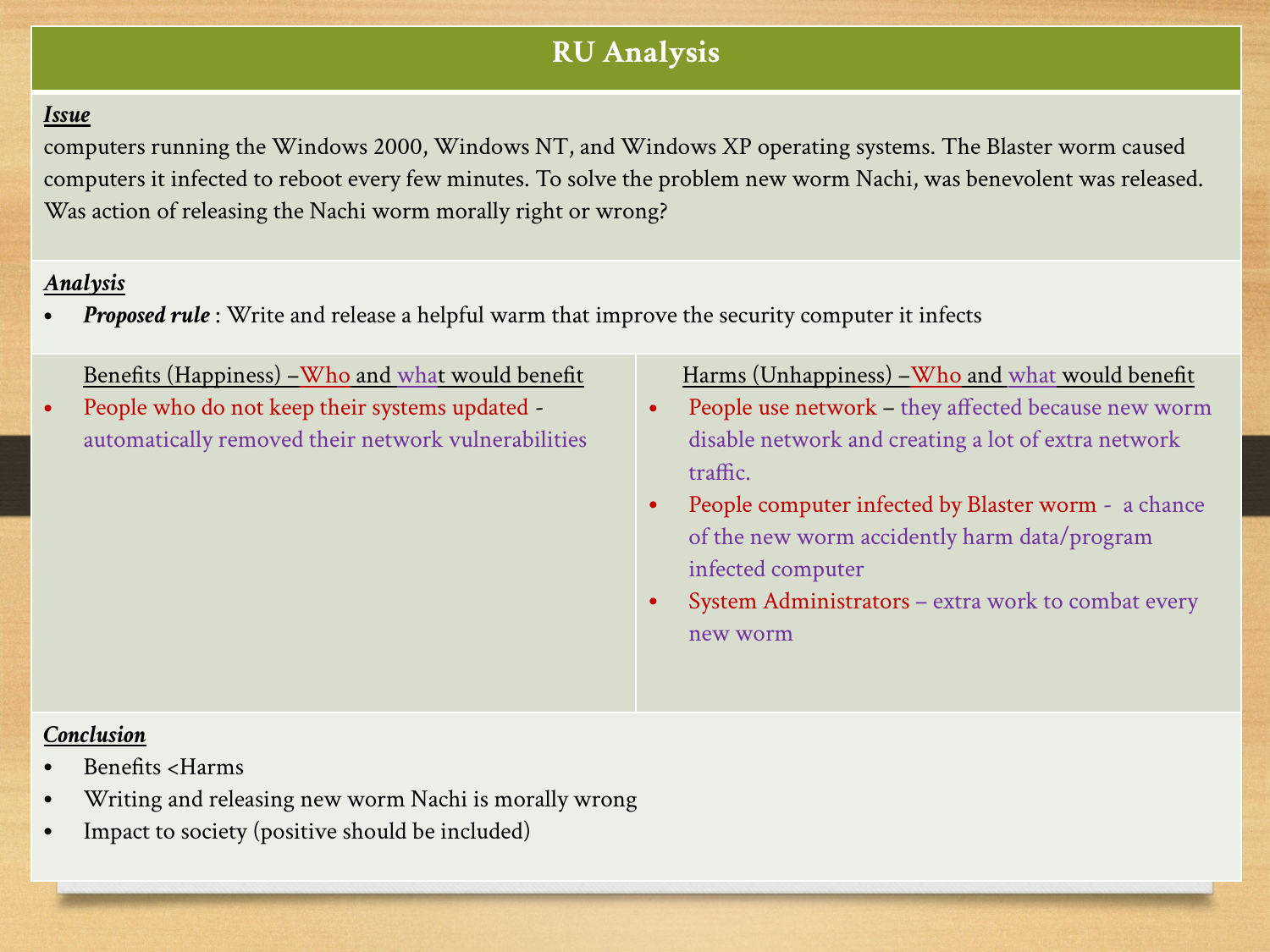

| RU Analysis |  |
| --- | --- |
| Issue computers running the Windows 2000, Windows NT, and Windows XP operating systems. The Blaster worm caused computers it infected to reboot every few minutes. To solve the problem new worm Nachi, was benevolent was released. Was action of releasing the Nachi worm morally right or wrong? |  |
| Analysis Proposed rule : Write and release a helpful warm that improve the security computer it infects |  |
| Benefits (Happiness) –Who and what would benefit People who do not keep their systems updated - automatically removed their network vulnerabilities | Harms (Unhappiness) –Who and what would benefit People use network – they affected because new worm disable network and creating a lot of extra network traffic. People computer infected by Blaster worm - a chance of the new worm accidently harm data/program infected computer System Administrators – extra work to combat every new worm |
| Conclusion Benefits <Harms Writing and releasing new worm Nachi is morally wrong Impact to society (positive should be included) |  |
# Workable Theories
31